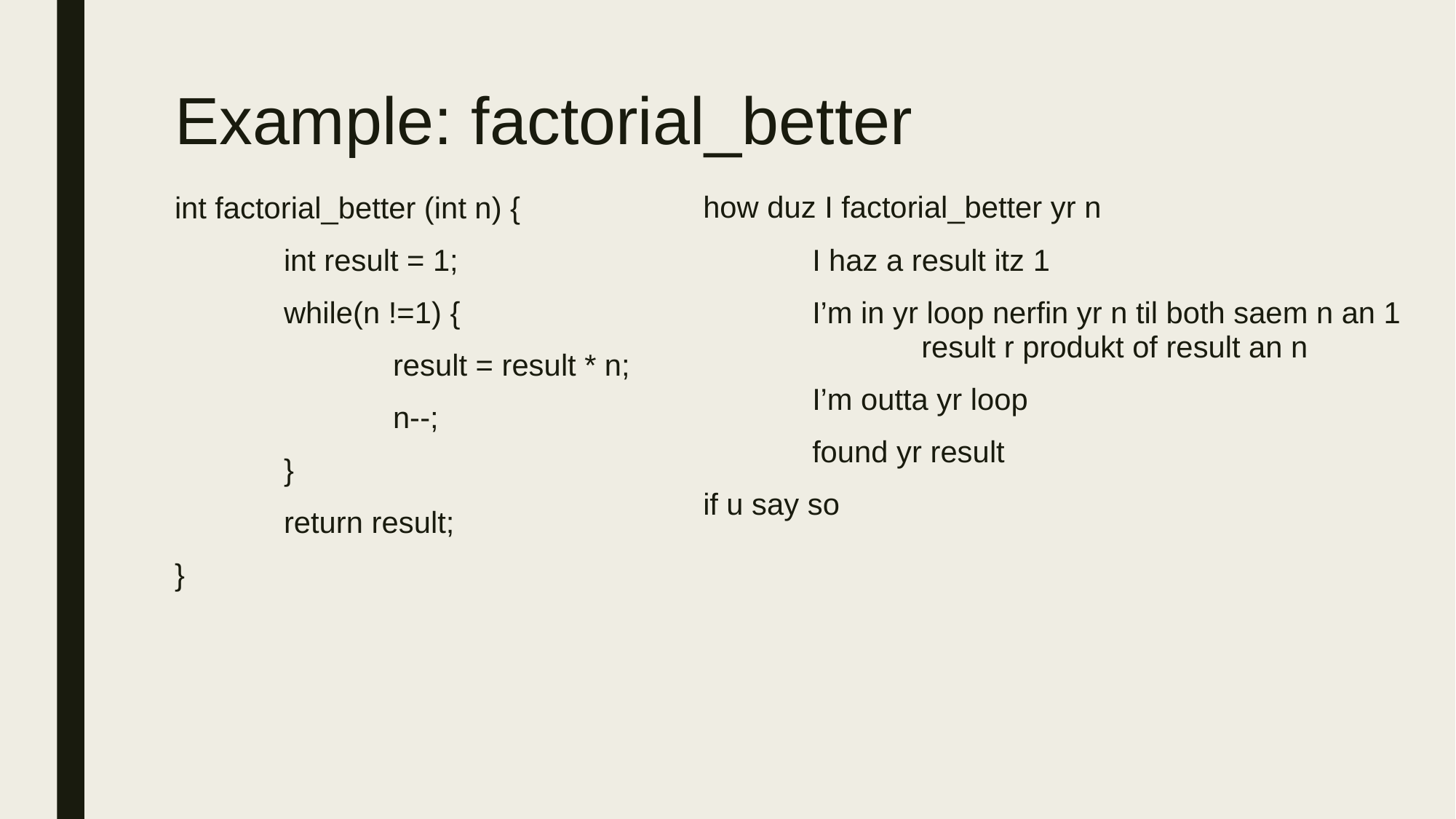

# Example: factorial_better
int factorial_better (int n) {
	int result = 1;
 	while(n !=1) {
		result = result * n;
		n--;
	}
	return result;
}
how duz I factorial_better yr n
	I haz a result itz 1
	I’m in yr loop nerfin yr n til both saem n an 1		result r produkt of result an n
	I’m outta yr loop
	found yr result
if u say so